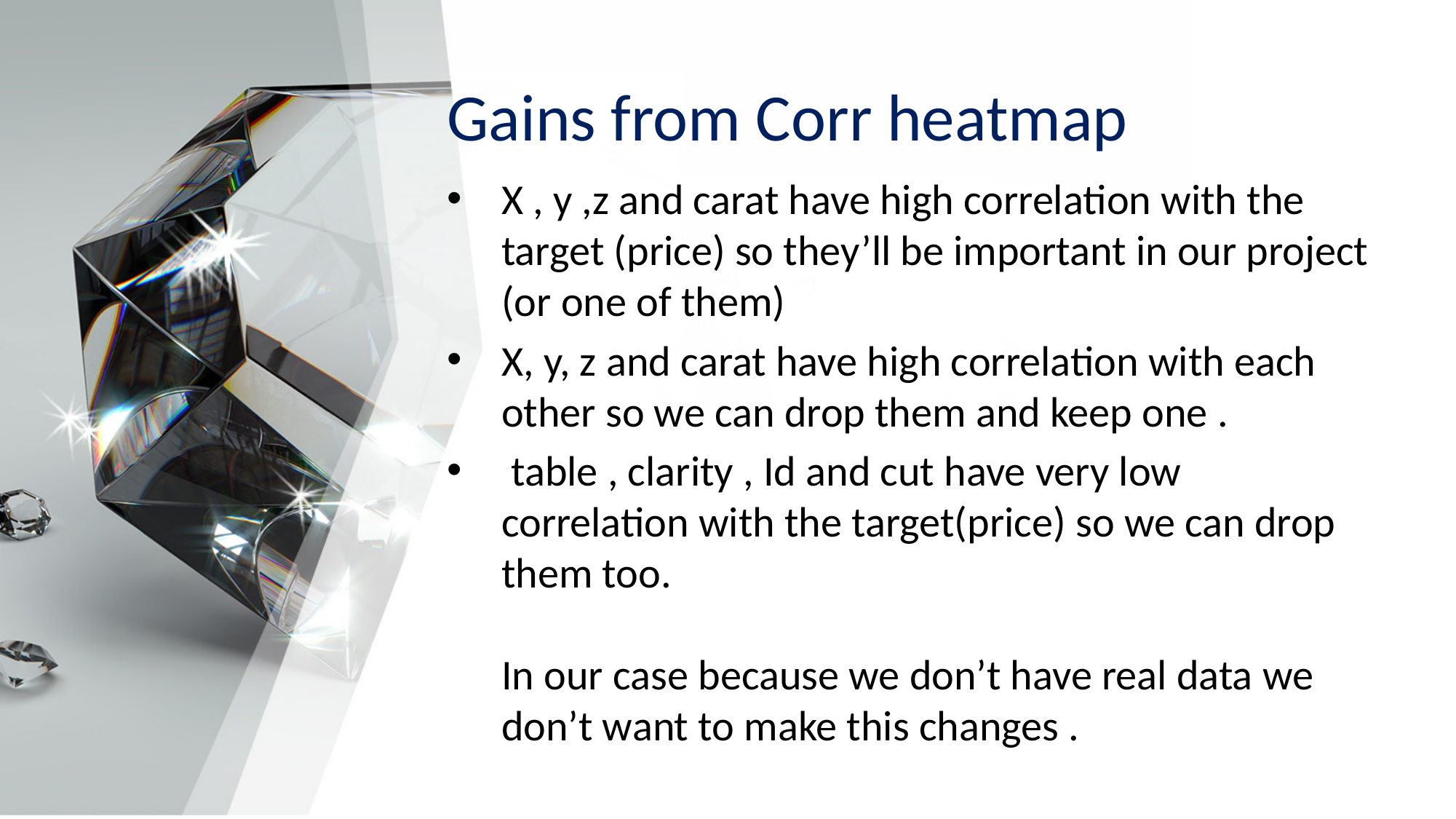

# Gains from Corr heatmap
X , y ,z and carat have high correlation with the target (price) so they’ll be important in our project (or one of them)
X, y, z and carat have high correlation with each other so we can drop them and keep one .
 table , clarity , Id and cut have very low correlation with the target(price) so we can drop them too.
In our case because we don’t have real data we don’t want to make this changes .